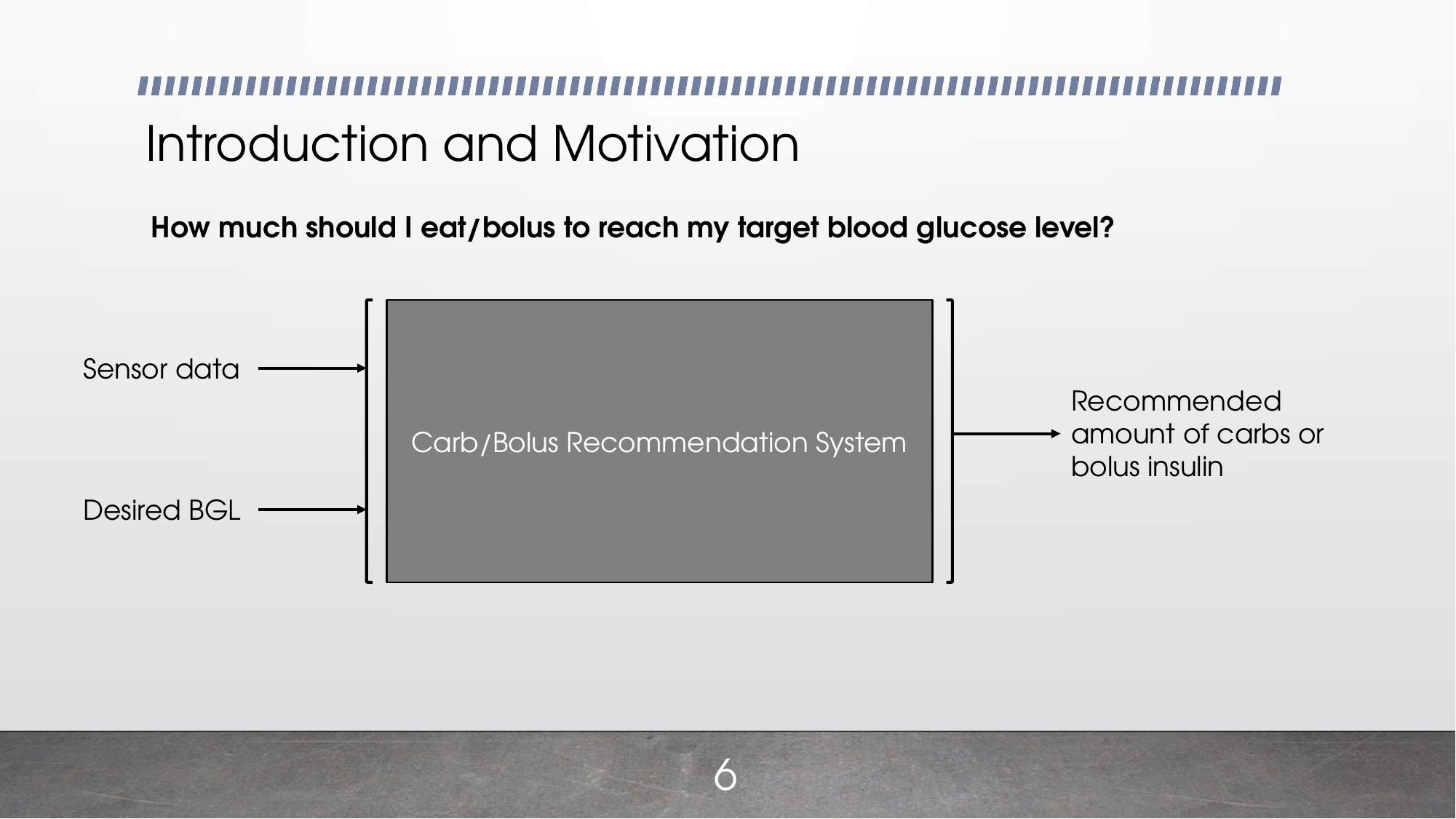

# Introduction and Motivation
How much should I eat/bolus to reach my target blood glucose level?

Carb/Bolus Recommendation System
Sensor data
Recommended amount of carbs or bolus insulin
Desired BGL
6